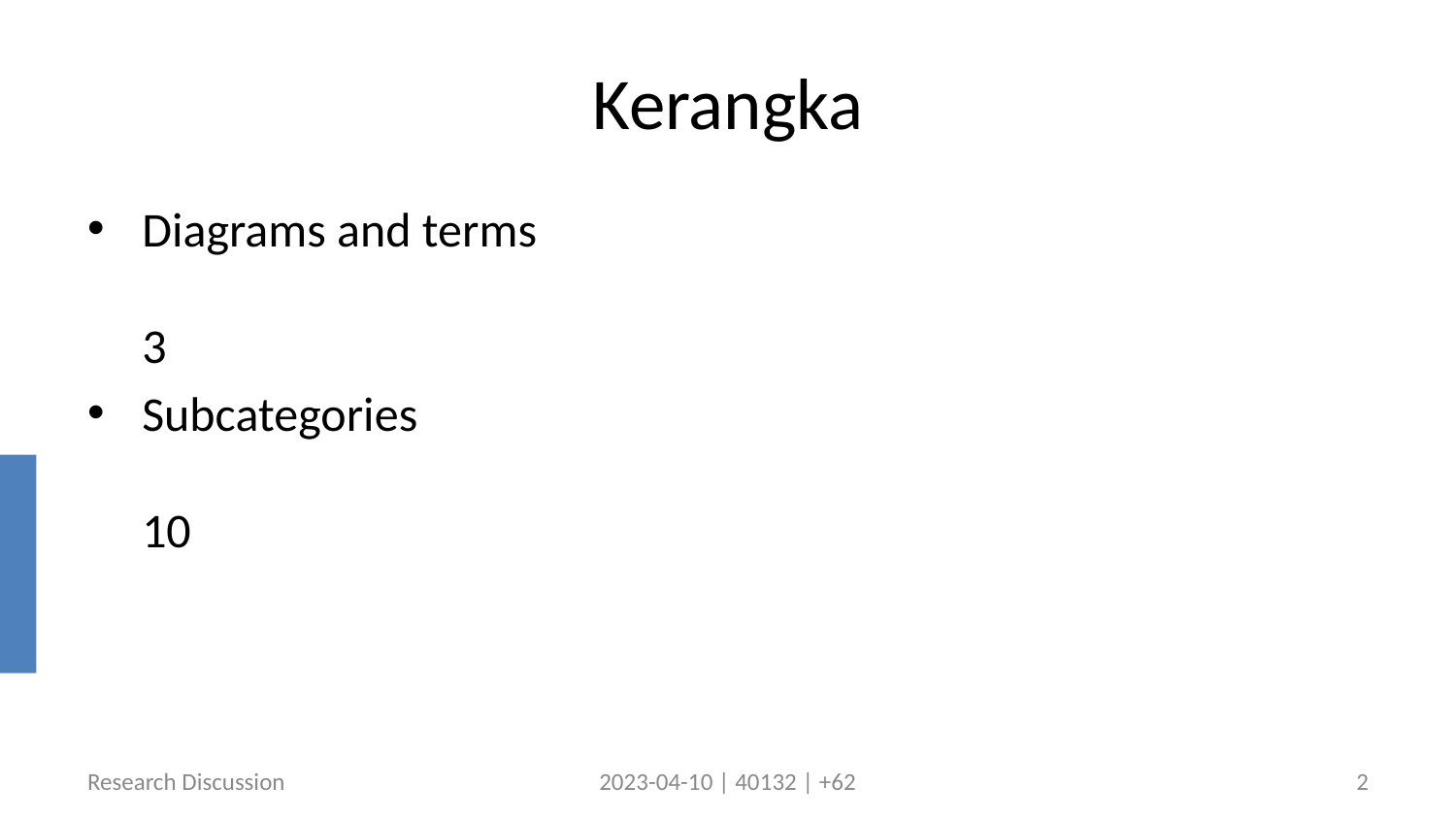

# Kerangka
Diagrams and terms	3
Subcategories	10

Research Discussion
2023-04-10 | 40132 | +62
2